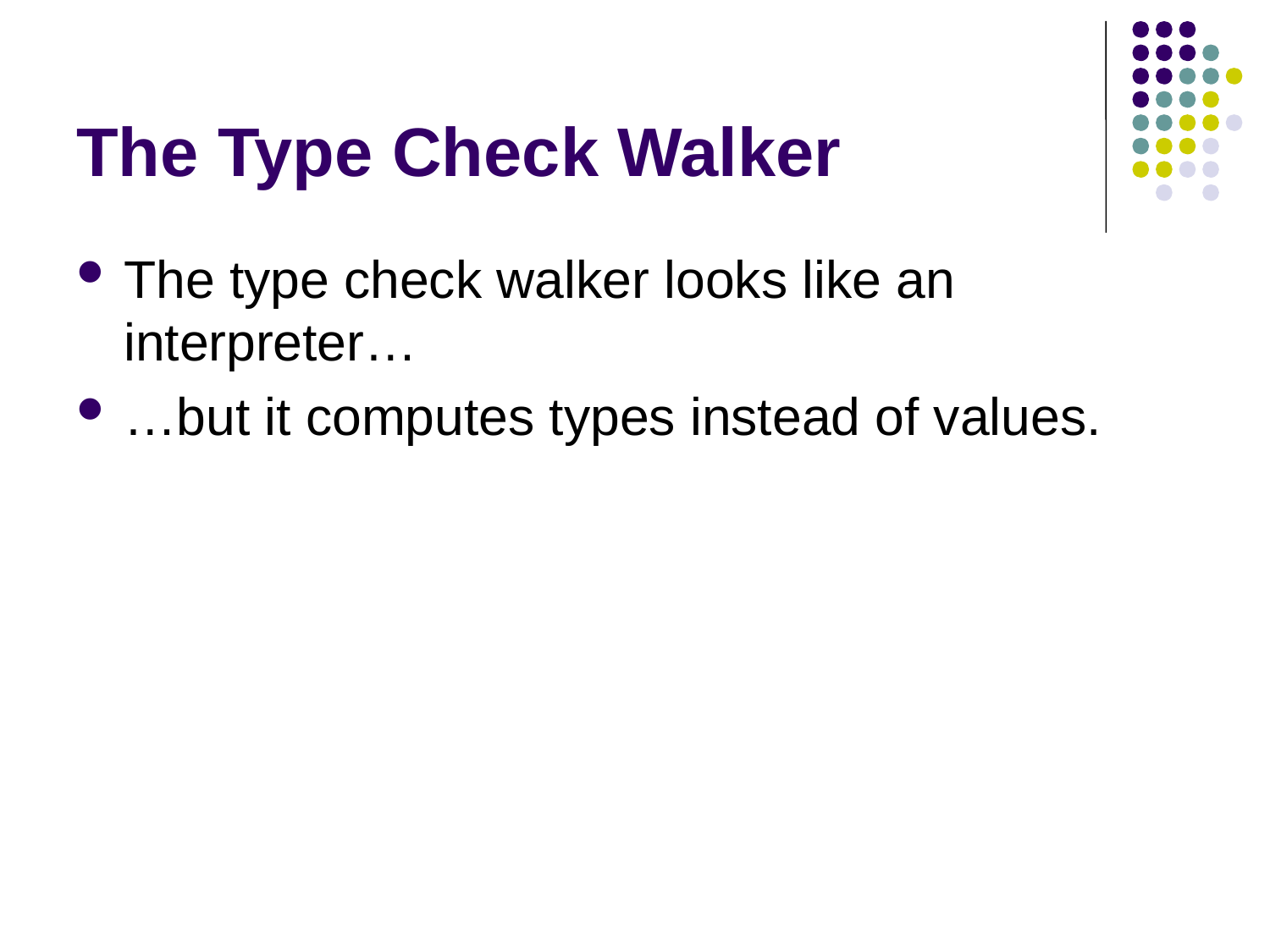

# The Type Check Walker
The type check walker looks like an interpreter…
…but it computes types instead of values.